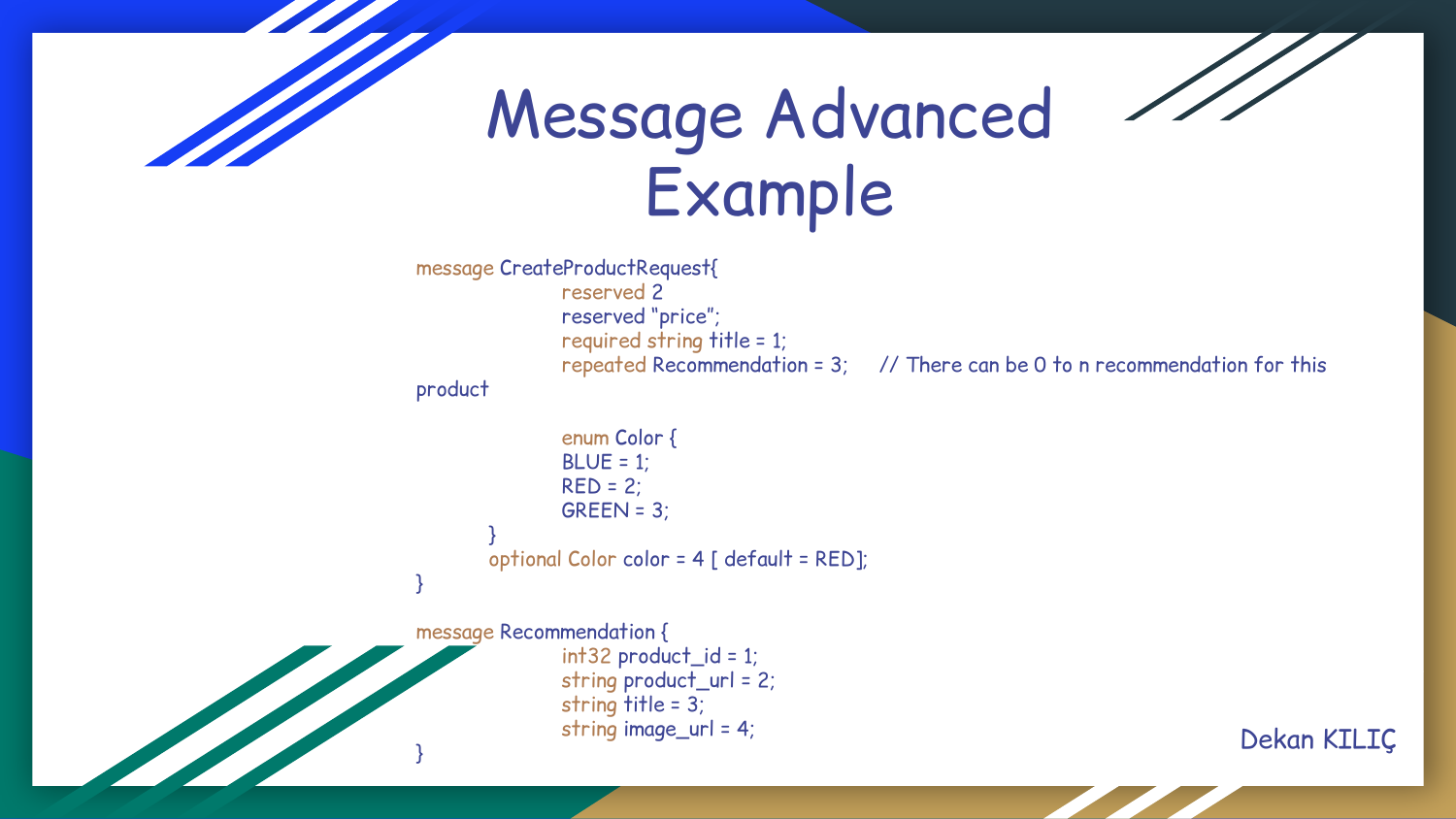

Message Advanced Example
message CreateProductRequest{
	reserved 2
	reserved “price”;
	required string title = 1;
	repeated Recommendation = 3;     // There can be 0 to n recommendation for this product

	enum Color {
	BLUE = 1;
	RED = 2;
	GREEN = 3;
}
optional Color color = 4 [ default = RED];
}

message Recommendation {
	int32 product_id = 1;
	string product_url = 2;
	string title = 3;
	string image_url = 4;
}
Dekan KILIÇ